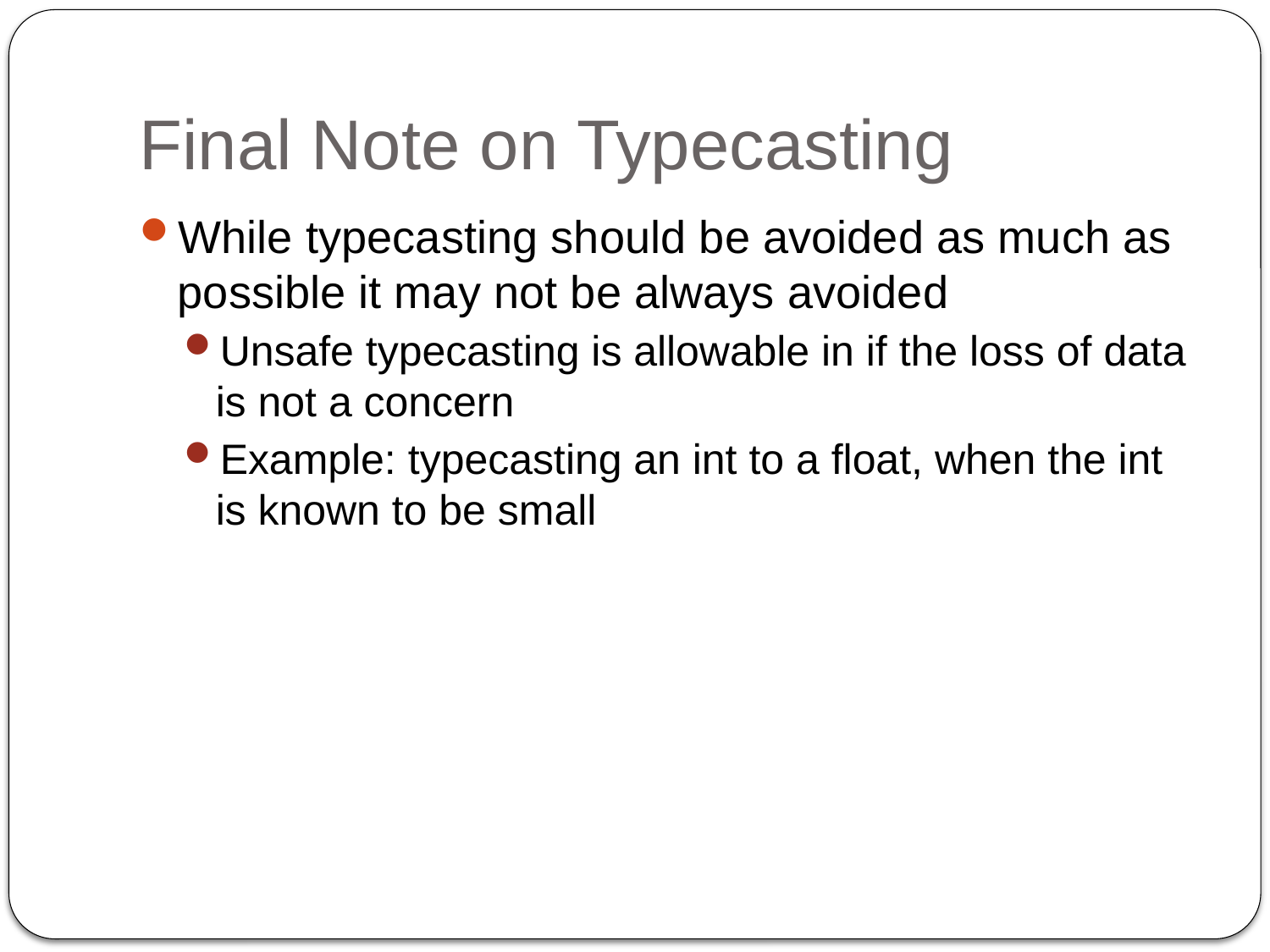

# Final Note on Typecasting
While typecasting should be avoided as much as possible it may not be always avoided
Unsafe typecasting is allowable in if the loss of data is not a concern
Example: typecasting an int to a float, when the int is known to be small